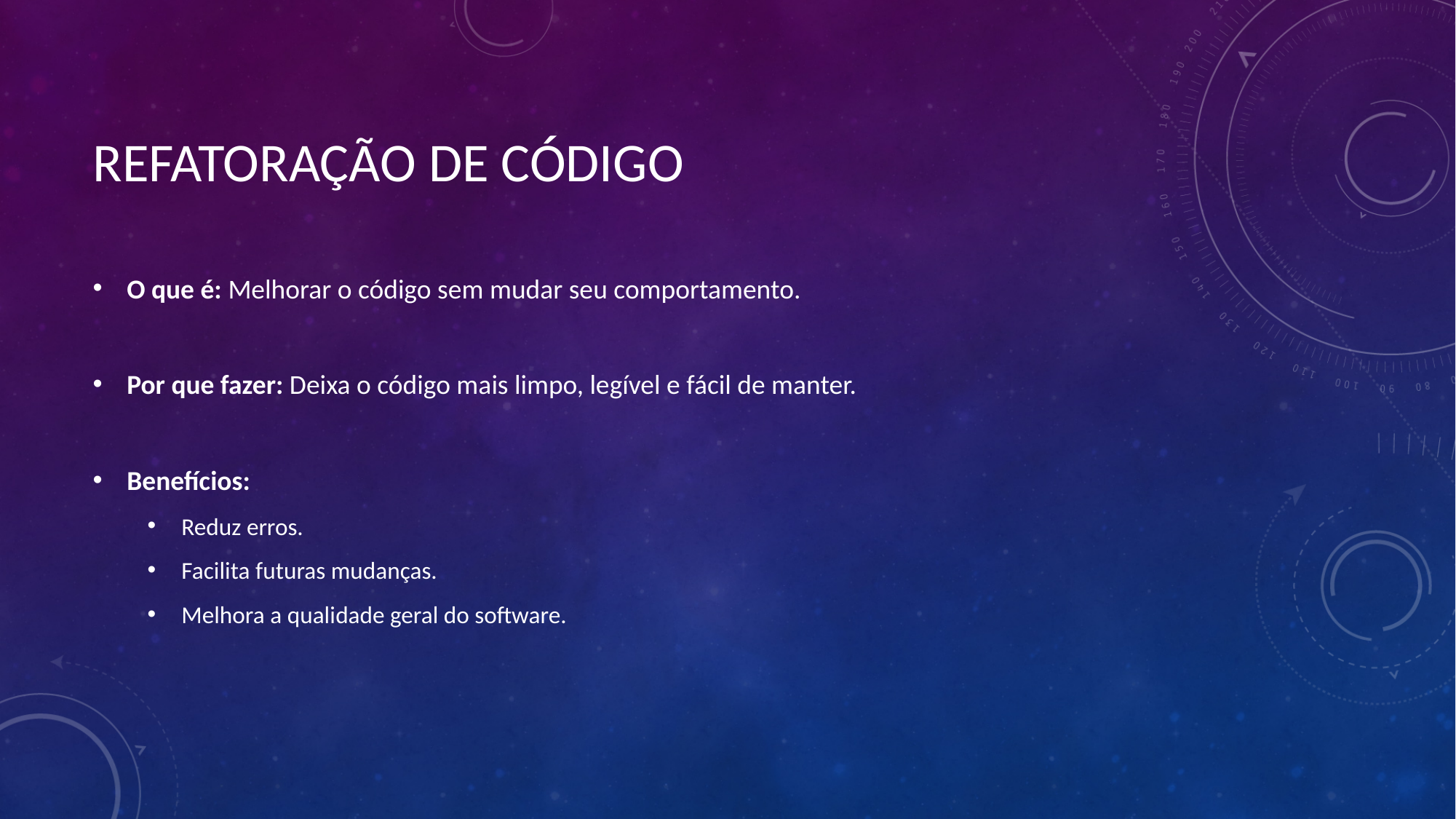

# Refatoração de Código
O que é: Melhorar o código sem mudar seu comportamento.

Por que fazer: Deixa o código mais limpo, legível e fácil de manter.

Benefícios:
Reduz erros.
Facilita futuras mudanças.
Melhora a qualidade geral do software.